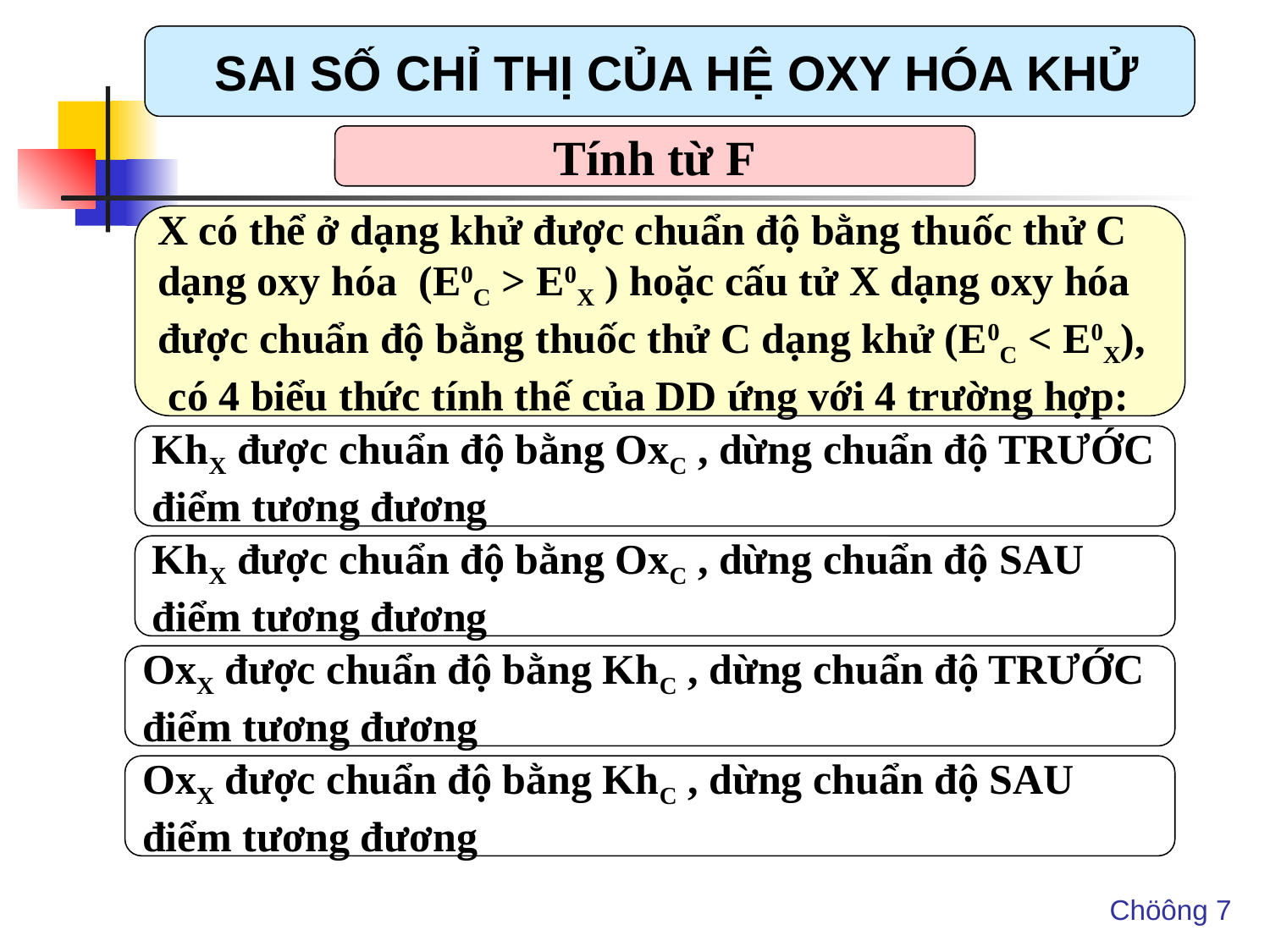

SAI SỐ CHỈ THỊ CỦA HỆ OXY HÓA KHỬ
Tính từ F
X có thể ở dạng khử được chuẩn độ bằng thuốc thử C
dạng oxy hóa  (E0C > E0X ) hoặc cấu tử X dạng oxy hóa
được chuẩn độ bằng thuốc thử C dạng khử (E0C < E0X),
 có 4 biểu thức tính thế của DD ứng với 4 trường hợp:
KhX được chuẩn độ bằng OxC , dừng chuẩn độ TRƯỚC
điểm tương đương
KhX được chuẩn độ bằng OxC , dừng chuẩn độ SAU
điểm tương đương
OxX được chuẩn độ bằng KhC , dừng chuẩn độ TRƯỚC
điểm tương đương
OxX được chuẩn độ bằng KhC , dừng chuẩn độ SAU
điểm tương đương